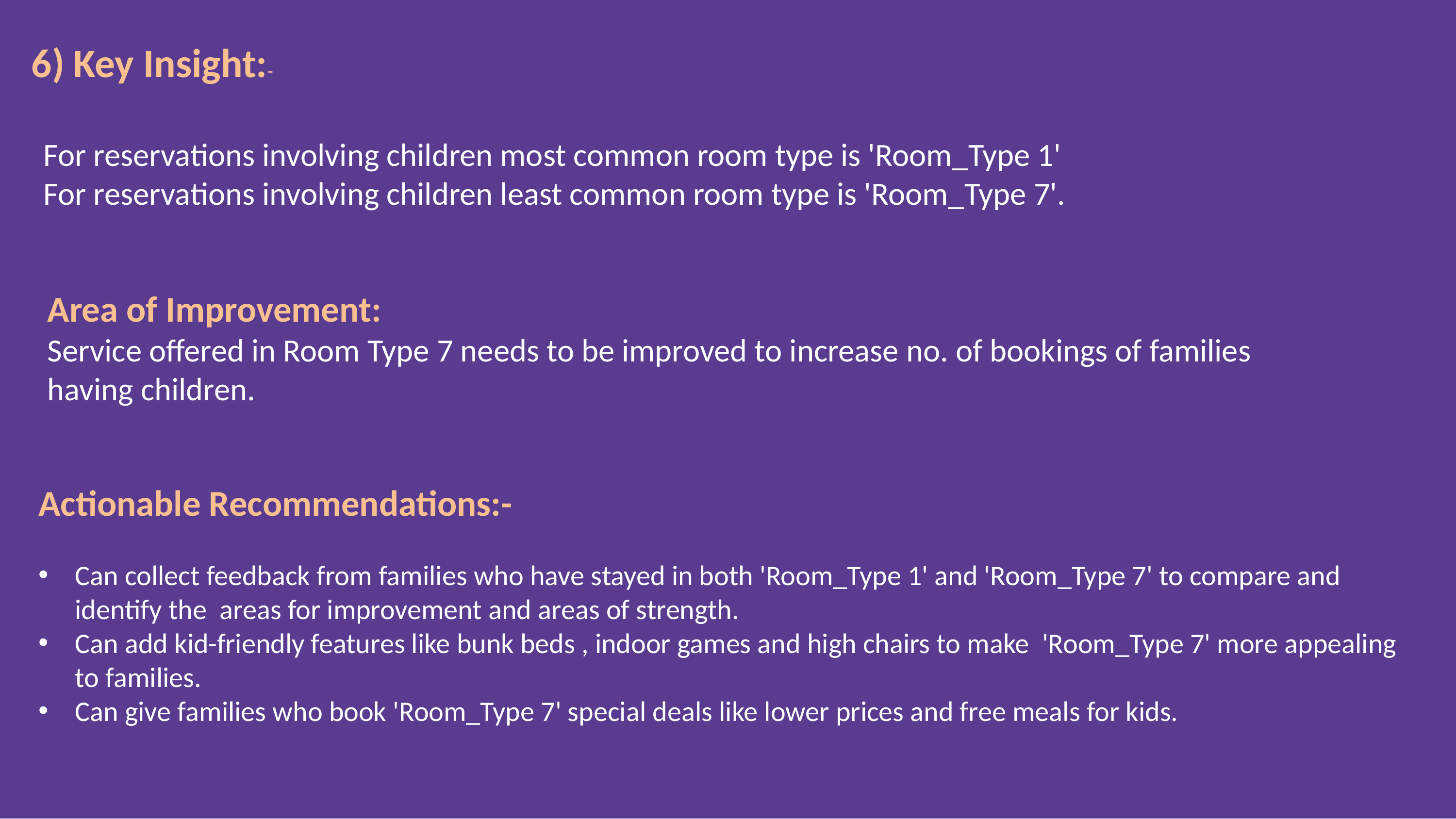

6) Key Insight:-
For reservations involving children most common room type is 'Room_Type 1'
For reservations involving children least common room type is 'Room_Type 7'.

Area of Improvement:
Service offered in Room Type 7 needs to be improved to increase no. of bookings of families having children.
Actionable Recommendations:-

Can collect feedback from families who have stayed in both 'Room_Type 1' and 'Room_Type 7' to compare and identify the  areas for improvement and areas of strength.
Can add kid-friendly features like bunk beds , indoor games and high chairs to make  'Room_Type 7' more appealing to families.
Can give families who book 'Room_Type 7' special deals like lower prices and free meals for kids.